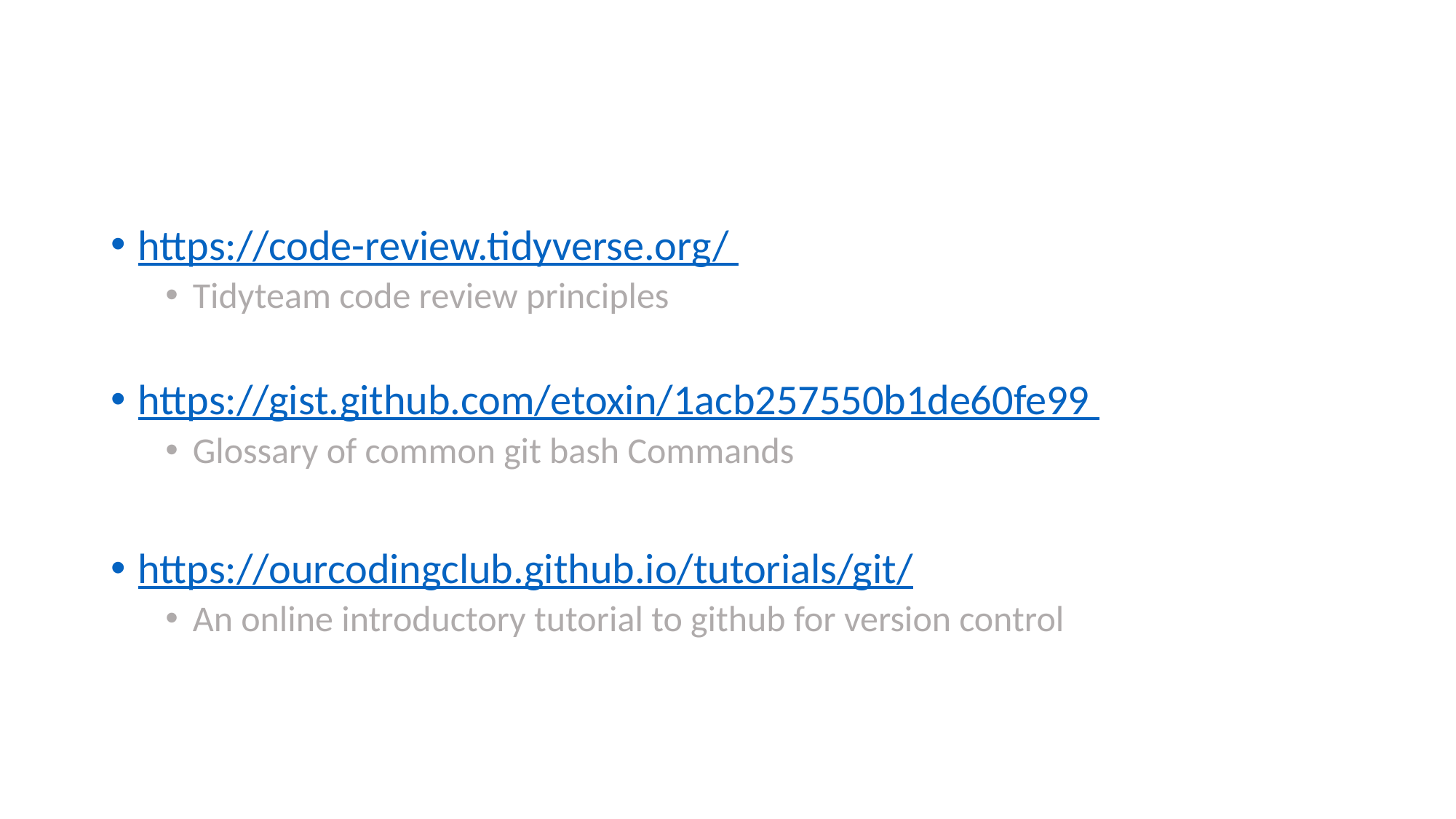

https://code-review.tidyverse.org/
Tidyteam code review principles

https://gist.github.com/etoxin/1acb257550b1de60fe99
Glossary of common git bash Commands

https://ourcodingclub.github.io/tutorials/git/
An online introductory tutorial to github for version control